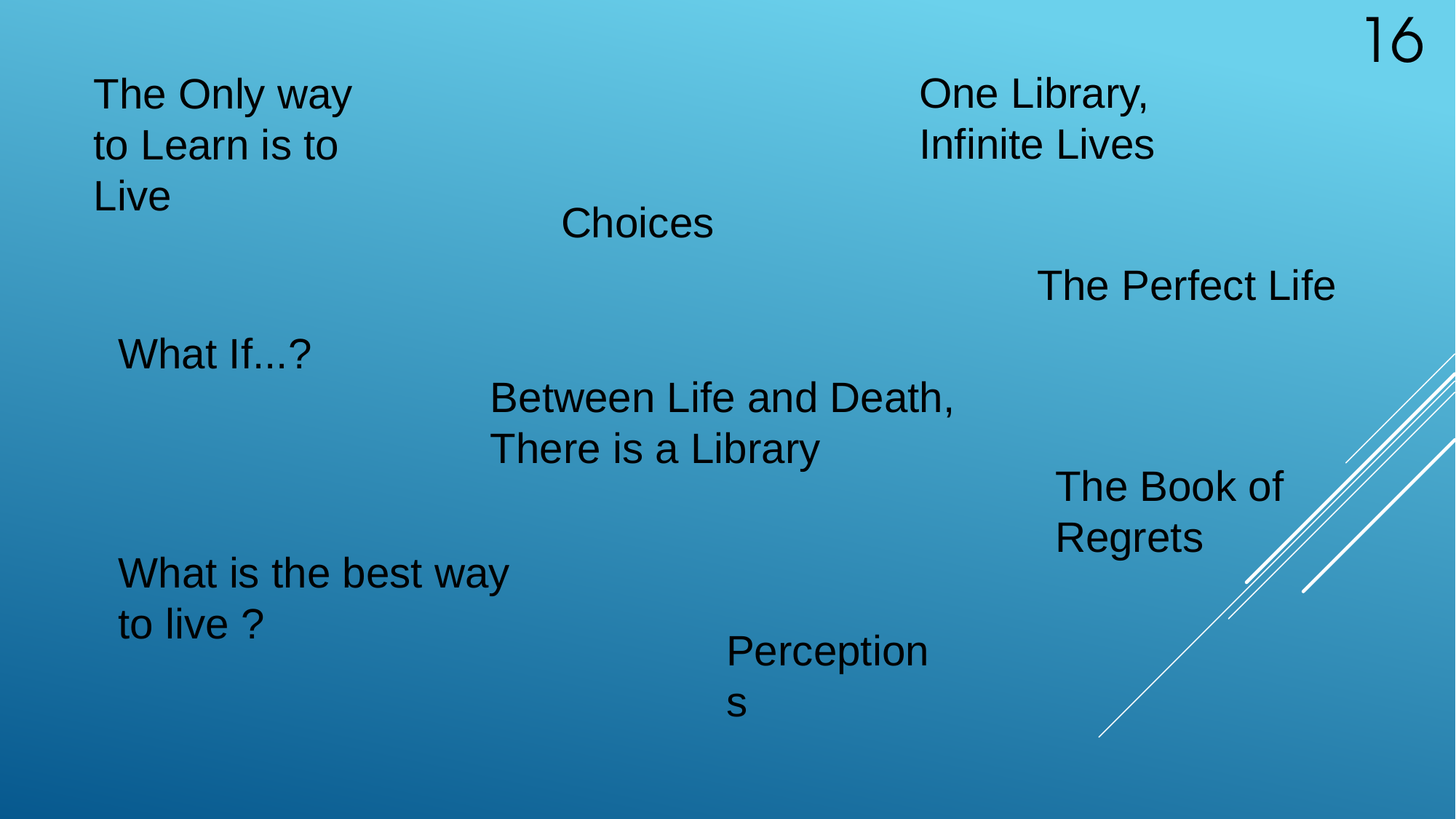

16
One Library, Infinite Lives
The Only way to Learn is to Live
Choices
The Perfect Life
What If...?
Between Life and Death, There is a Library
The Book of Regrets
What is the best way to live ?
Perceptions